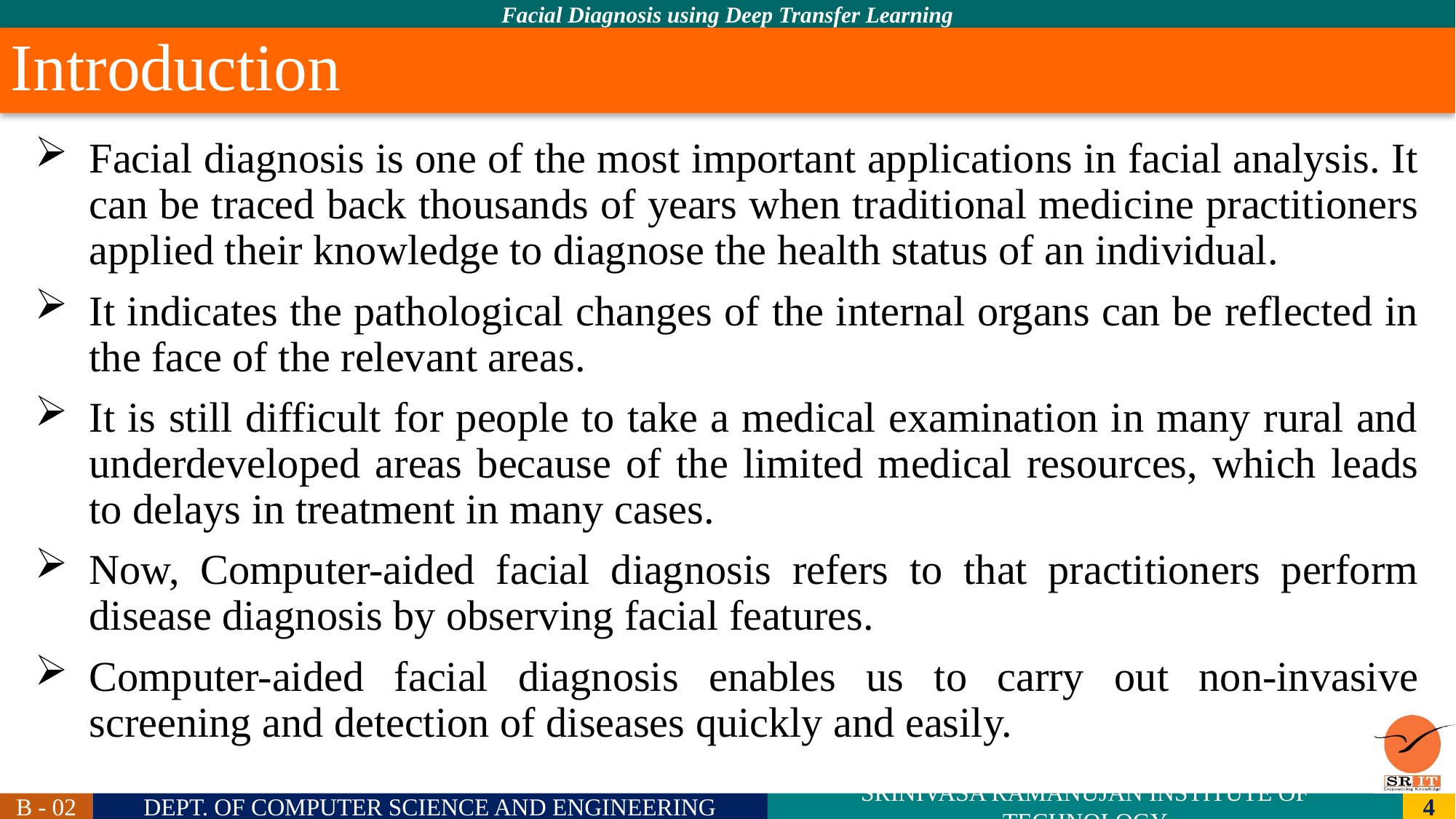

# Introduction
Facial diagnosis is one of the most important applications in facial analysis. It can be traced back thousands of years when traditional medicine practitioners applied their knowledge to diagnose the health status of an individual.
It indicates the pathological changes of the internal organs can be reflected in the face of the relevant areas.
It is still difficult for people to take a medical examination in many rural and underdeveloped areas because of the limited medical resources, which leads to delays in treatment in many cases.
Now, Computer-aided facial diagnosis refers to that practitioners perform disease diagnosis by observing facial features.
Computer-aided facial diagnosis enables us to carry out non-invasive screening and detection of diseases quickly and easily.